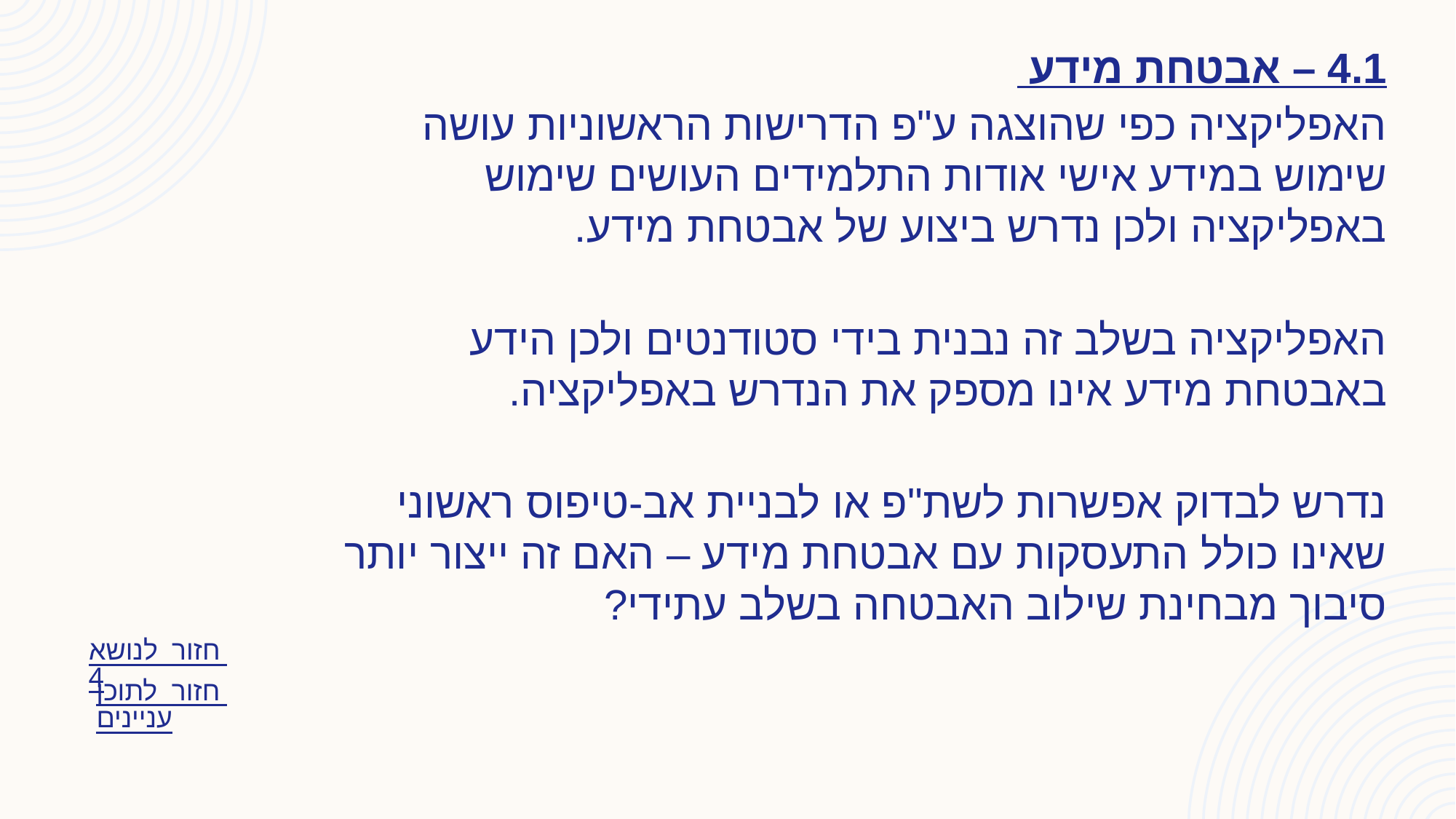

4.1 – אבטחת מידע
האפליקציה כפי שהוצגה ע"פ הדרישות הראשוניות עושה שימוש במידע אישי אודות התלמידים העושים שימוש באפליקציה ולכן נדרש ביצוע של אבטחת מידע.

האפליקציה בשלב זה נבנית בידי סטודנטים ולכן הידע באבטחת מידע אינו מספק את הנדרש באפליקציה.

נדרש לבדוק אפשרות לשת"פ או לבניית אב-טיפוס ראשוני שאינו כולל התעסקות עם אבטחת מידע – האם זה ייצור יותר סיבוך מבחינת שילוב האבטחה בשלב עתידי?
חזור לנושא 4
חזור לתוכן עניינים